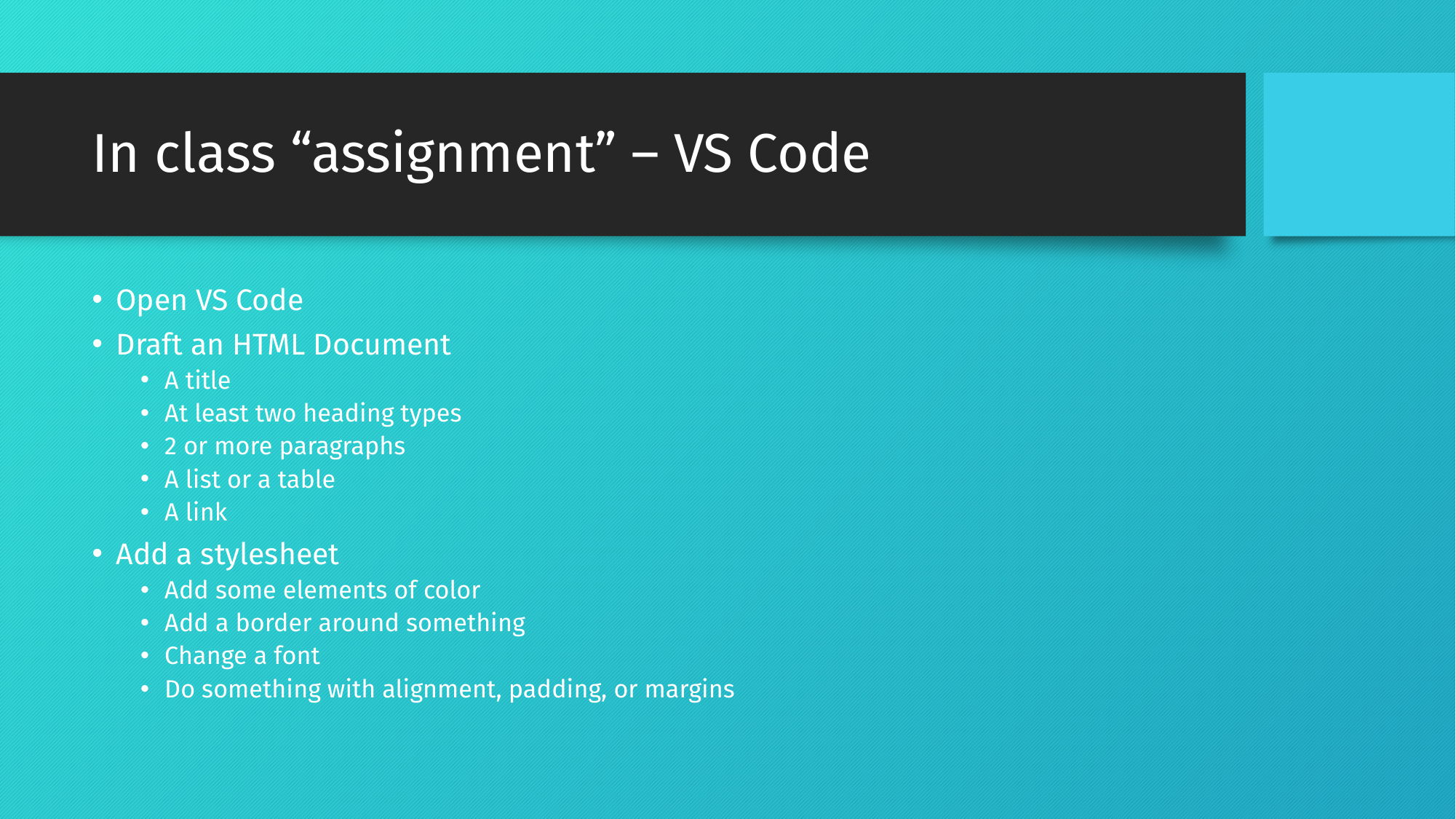

# In class “assignment” – VS Code
Open VS Code
Draft an HTML Document
A title
At least two heading types
2 or more paragraphs
A list or a table
A link
Add a stylesheet
Add some elements of color
Add a border around something
Change a font
Do something with alignment, padding, or margins